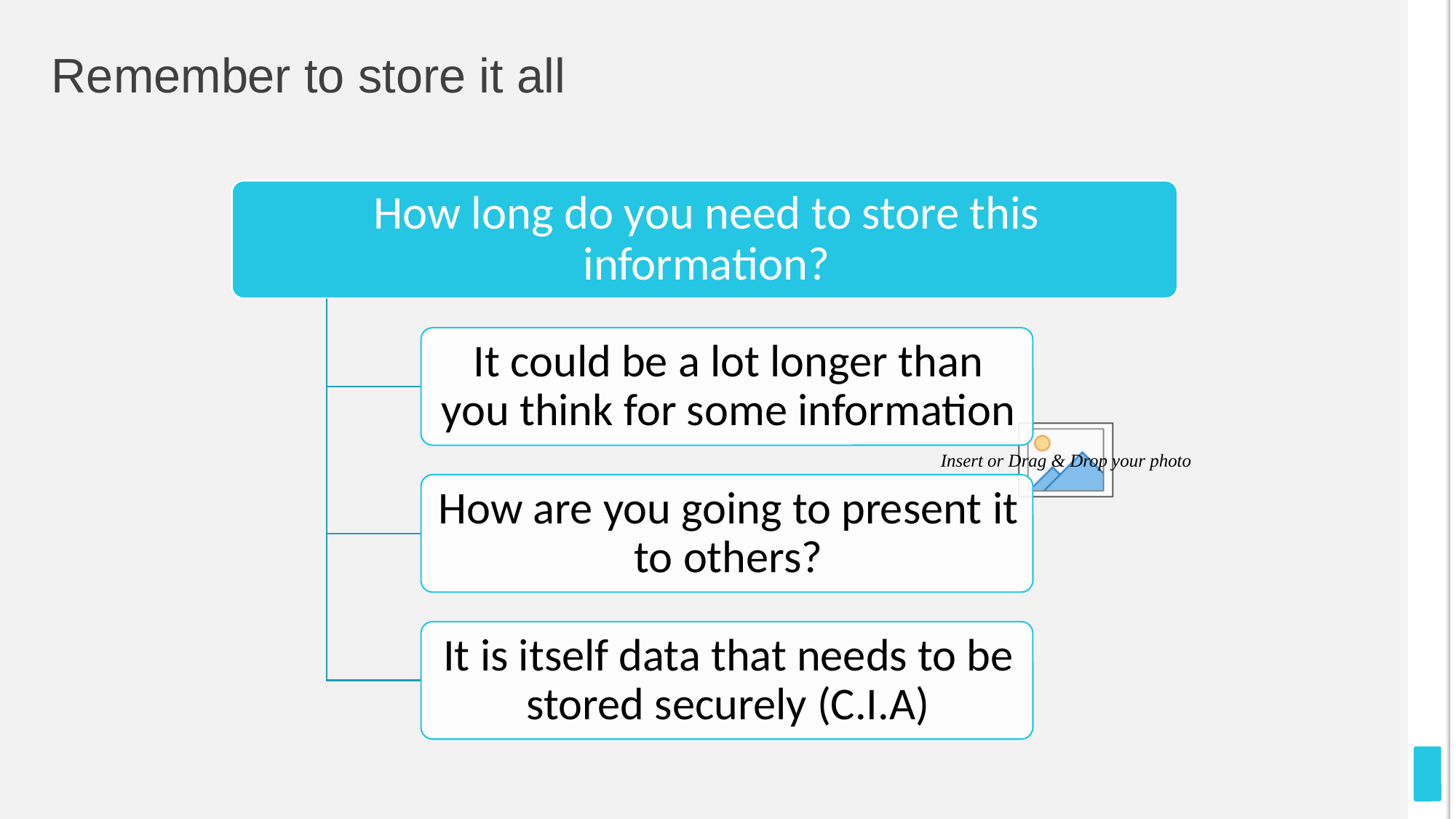

# Remember to store it all

How long do you need to store this information?
It could be a lot longer than you think for some information
How are you going to present it to others?
It is itself data that needs to be stored securely (C.I.A)